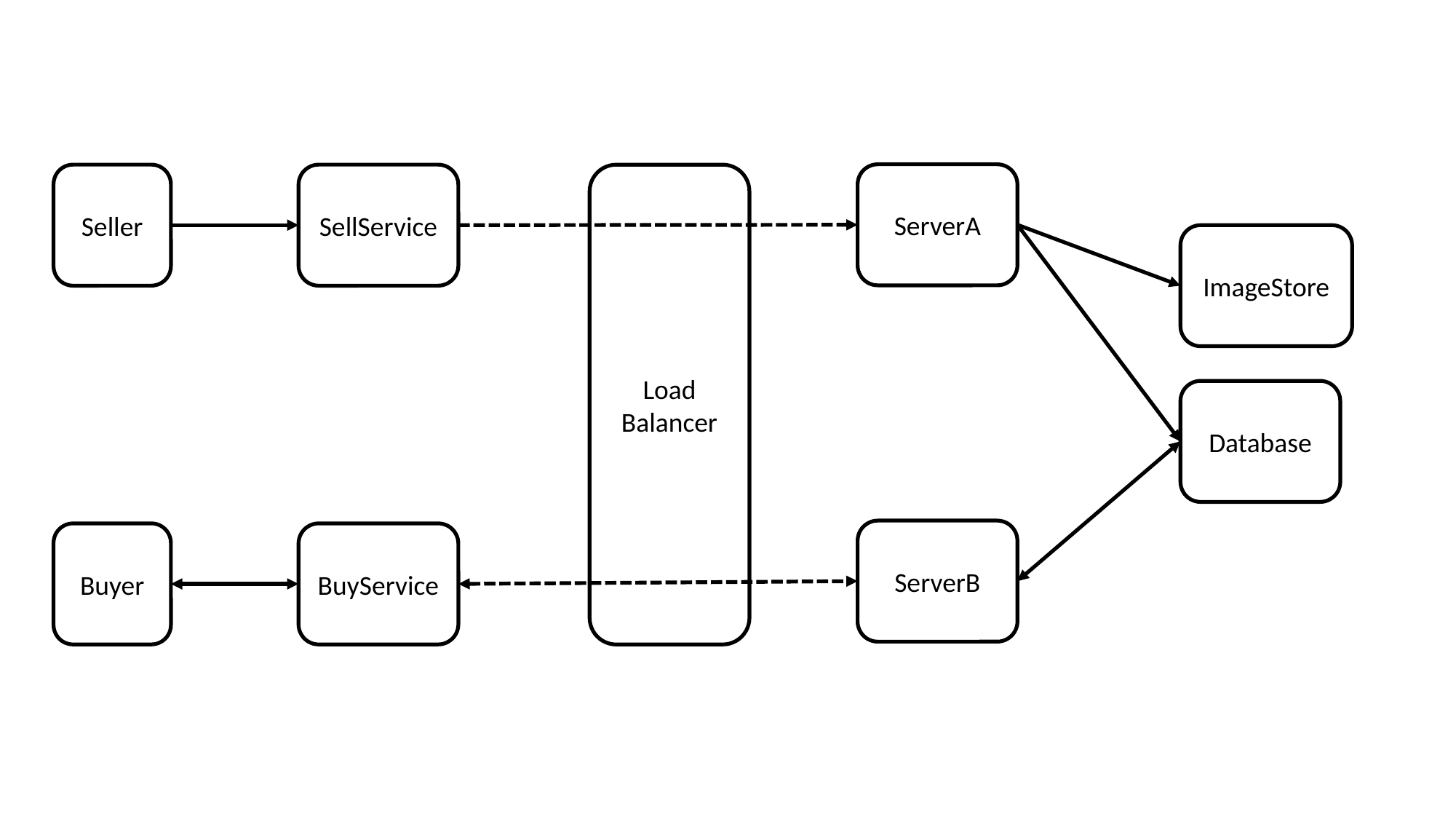

ServerA
Load Balancer
SellService
Seller
ImageStore
Database
ServerB
BuyService
Buyer